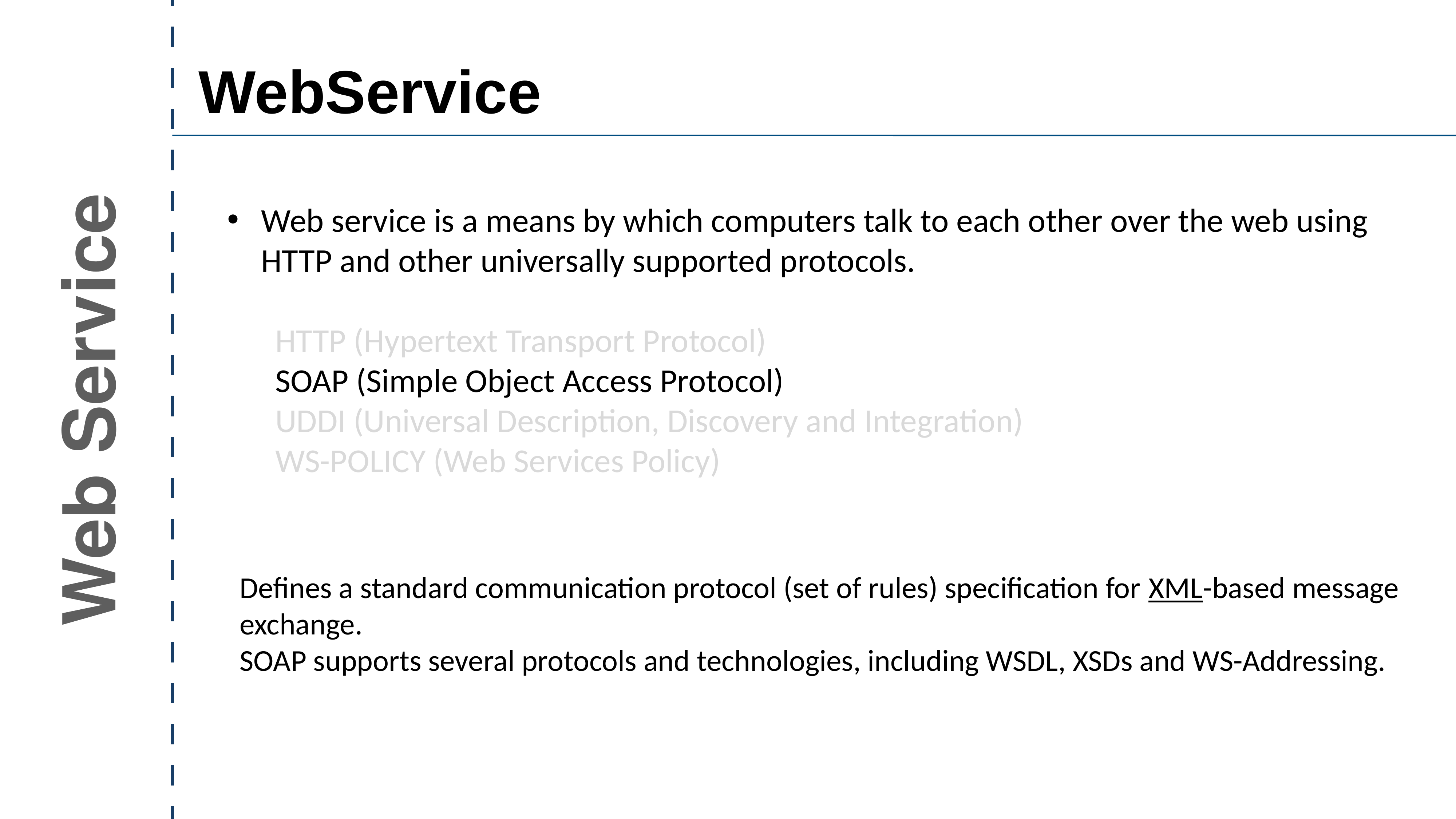

WebService

Web service is a means by which computers talk to each other over the web using HTTP and other universally supported protocols.

HTTP (Hypertext Transport Protocol)
SOAP (Simple Object Access Protocol)
UDDI (Universal Description, Discovery and Integration)
WS-POLICY (Web Services Policy)

Web Service
Defines a standard communication protocol (set of rules) specification for XML-based message exchange.
SOAP supports several protocols and technologies, including WSDL, XSDs and WS-Addressing.